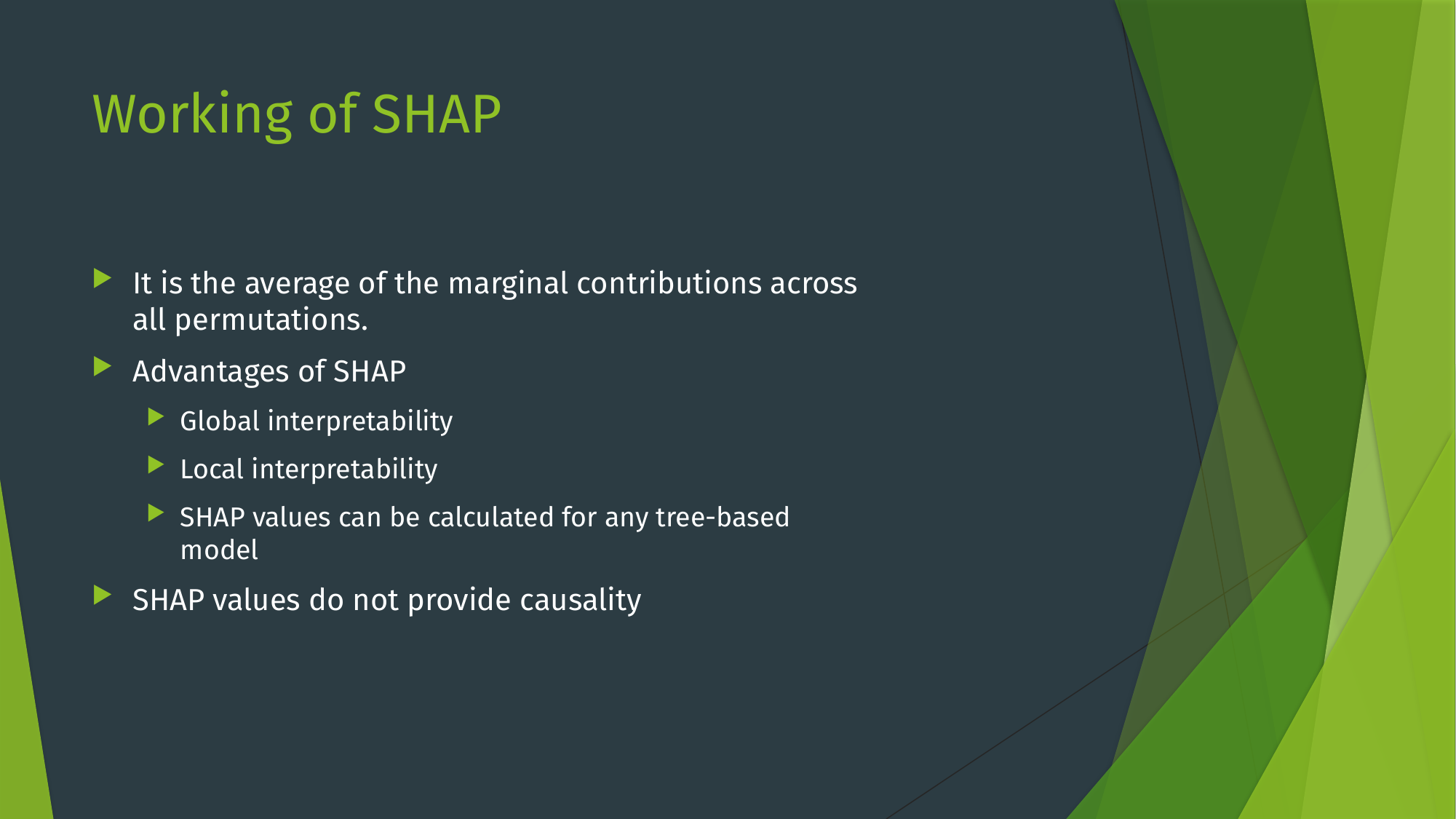

# Working of SHAP
It is the average of the marginal contributions across all permutations.
Advantages of SHAP
Global interpretability
Local interpretability
SHAP values can be calculated for any tree-based model
SHAP values do not provide causality